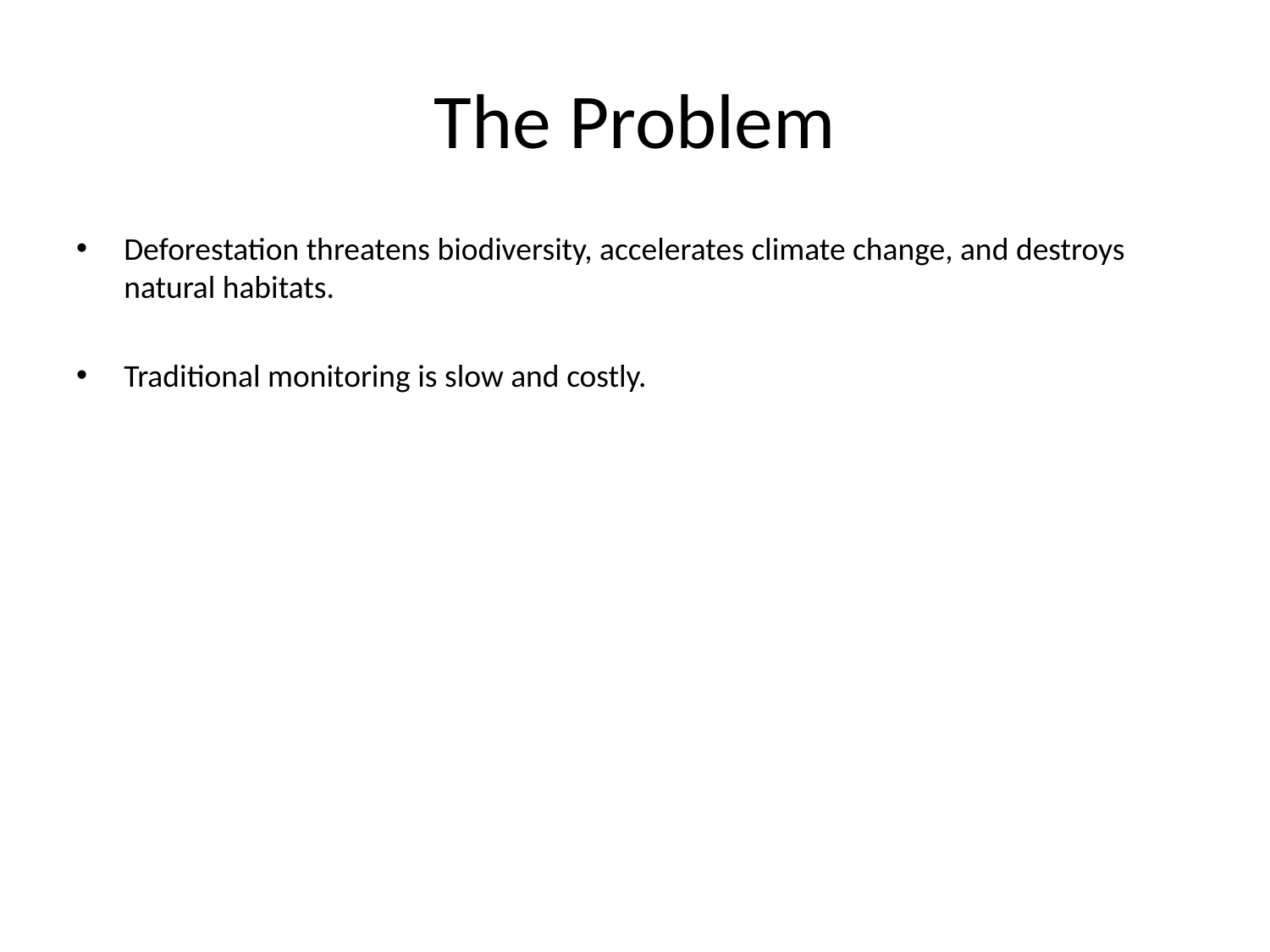

# The Problem
Deforestation threatens biodiversity, accelerates climate change, and destroys natural habitats.

Traditional monitoring is slow and costly.